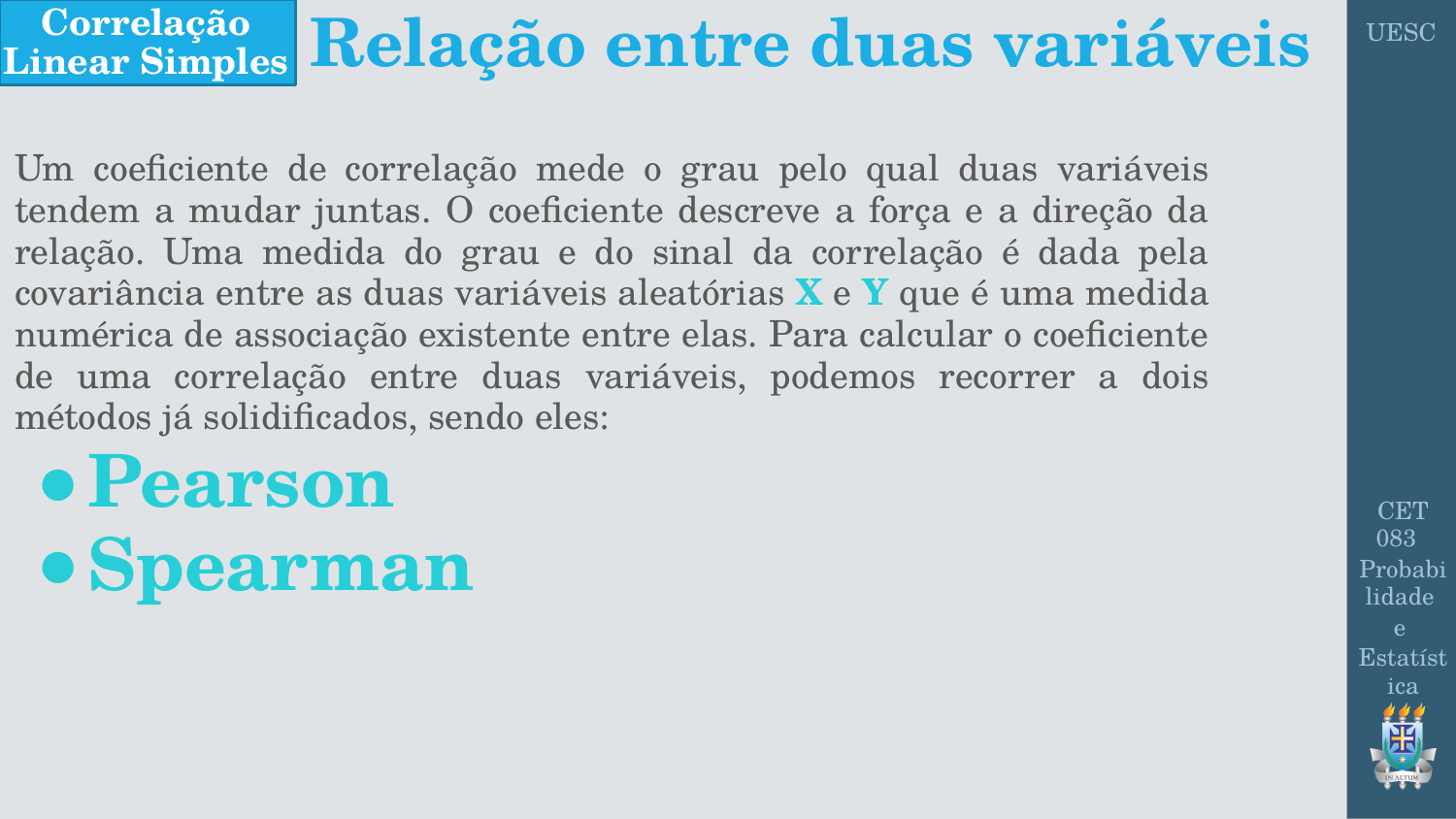

Correlação Linear Simples
Relação entre duas variáveis

Um coeficiente de correlação mede o grau pelo qual duas variáveis tendem a mudar juntas. O coeficiente descreve a força e a direção da relação. Uma medida do grau e do sinal da correlação é dada pela covariância entre as duas variáveis aleatórias X e Y que é uma medida numérica de associação existente entre elas. Para calcular o coeficiente de uma correlação entre duas variáveis, podemos recorrer a dois métodos já solidificados, sendo eles:
Pearson
Spearman